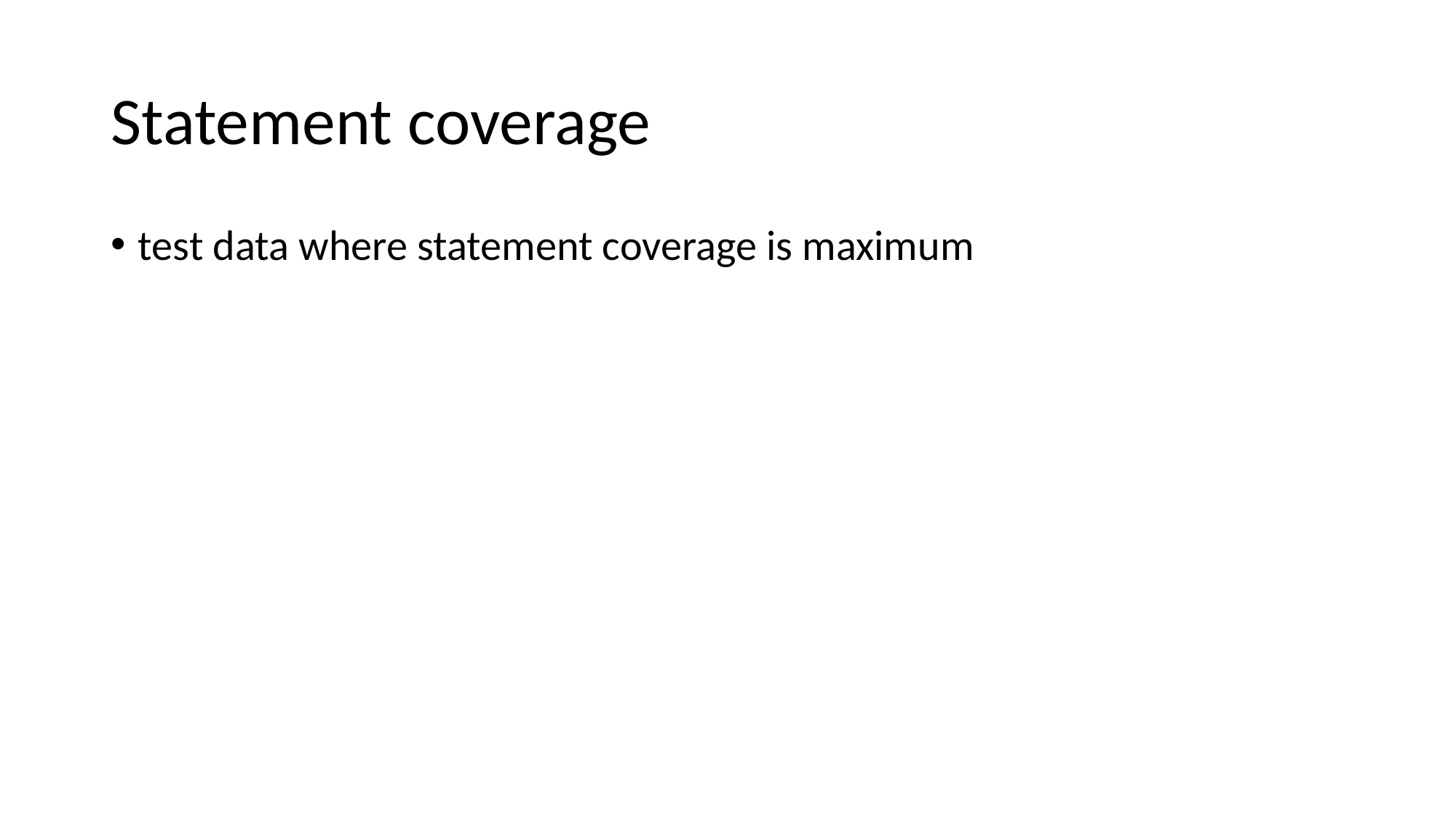

# Statement coverage
test data where statement coverage is maximum